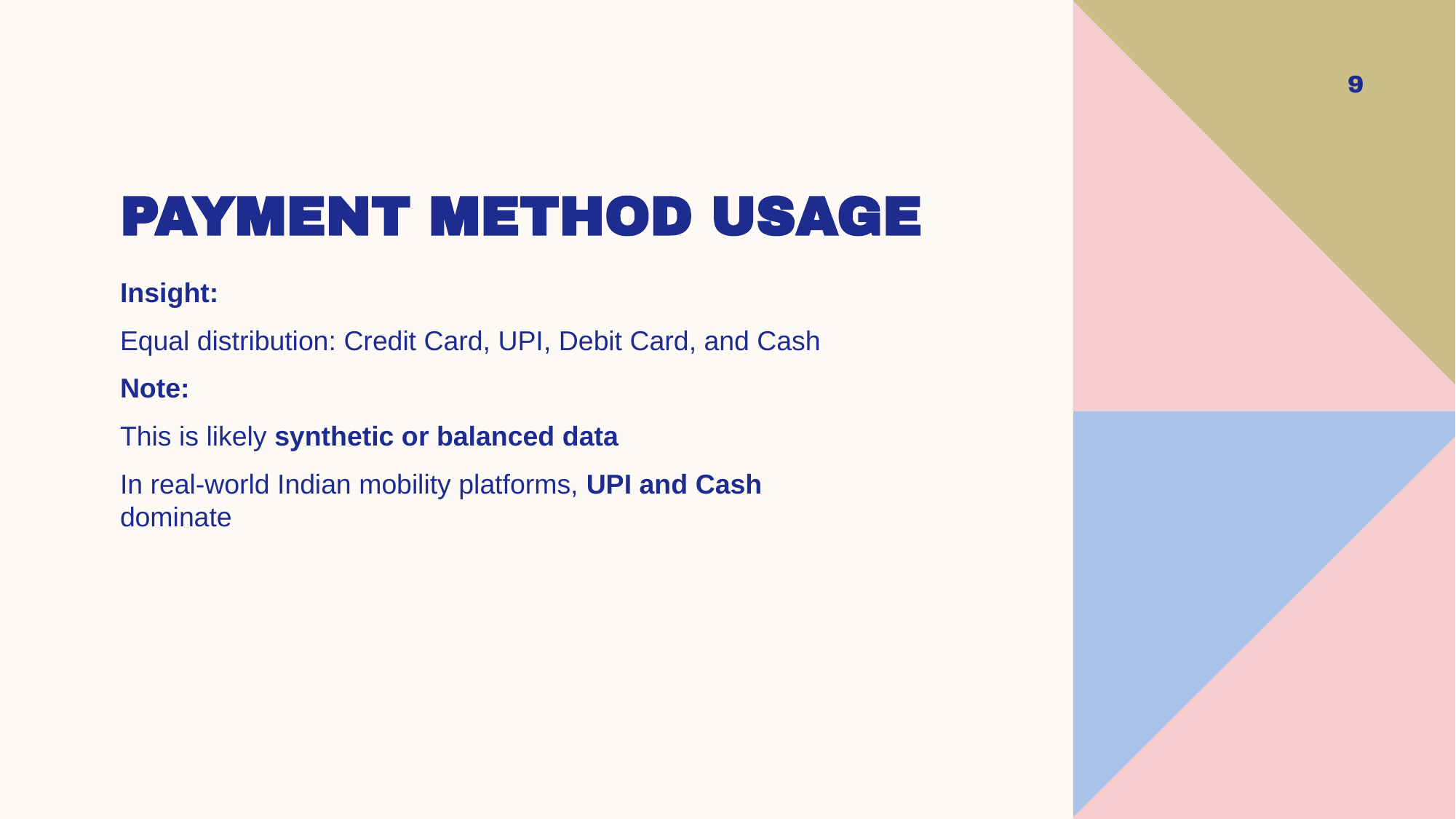

9
# Payment Method Usage
Insight:
Equal distribution: Credit Card, UPI, Debit Card, and Cash
Note:
This is likely synthetic or balanced data
In real-world Indian mobility platforms, UPI and Cash dominate